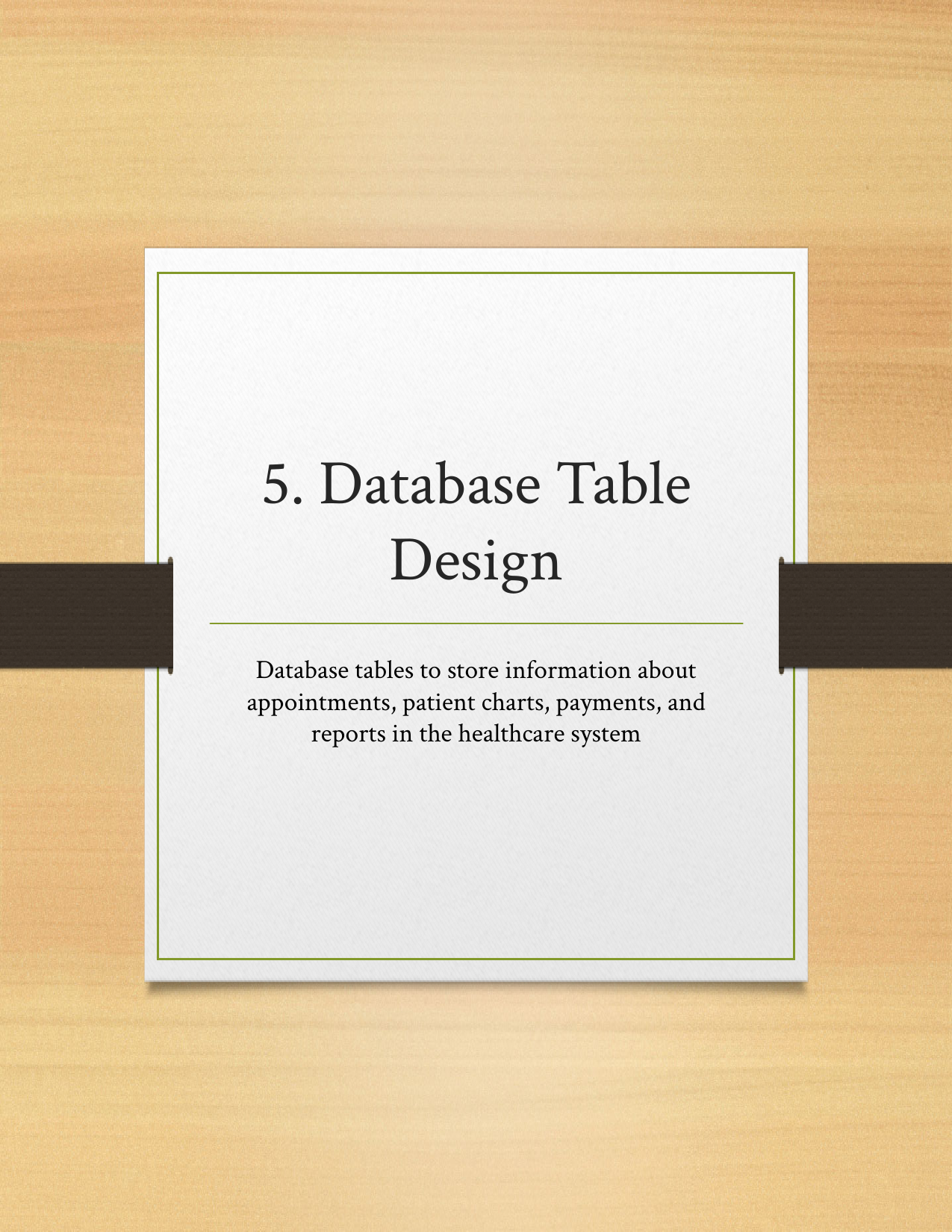

# 5. Database Table Design
Database tables to store information about appointments, patient charts, payments, and reports in the healthcare system